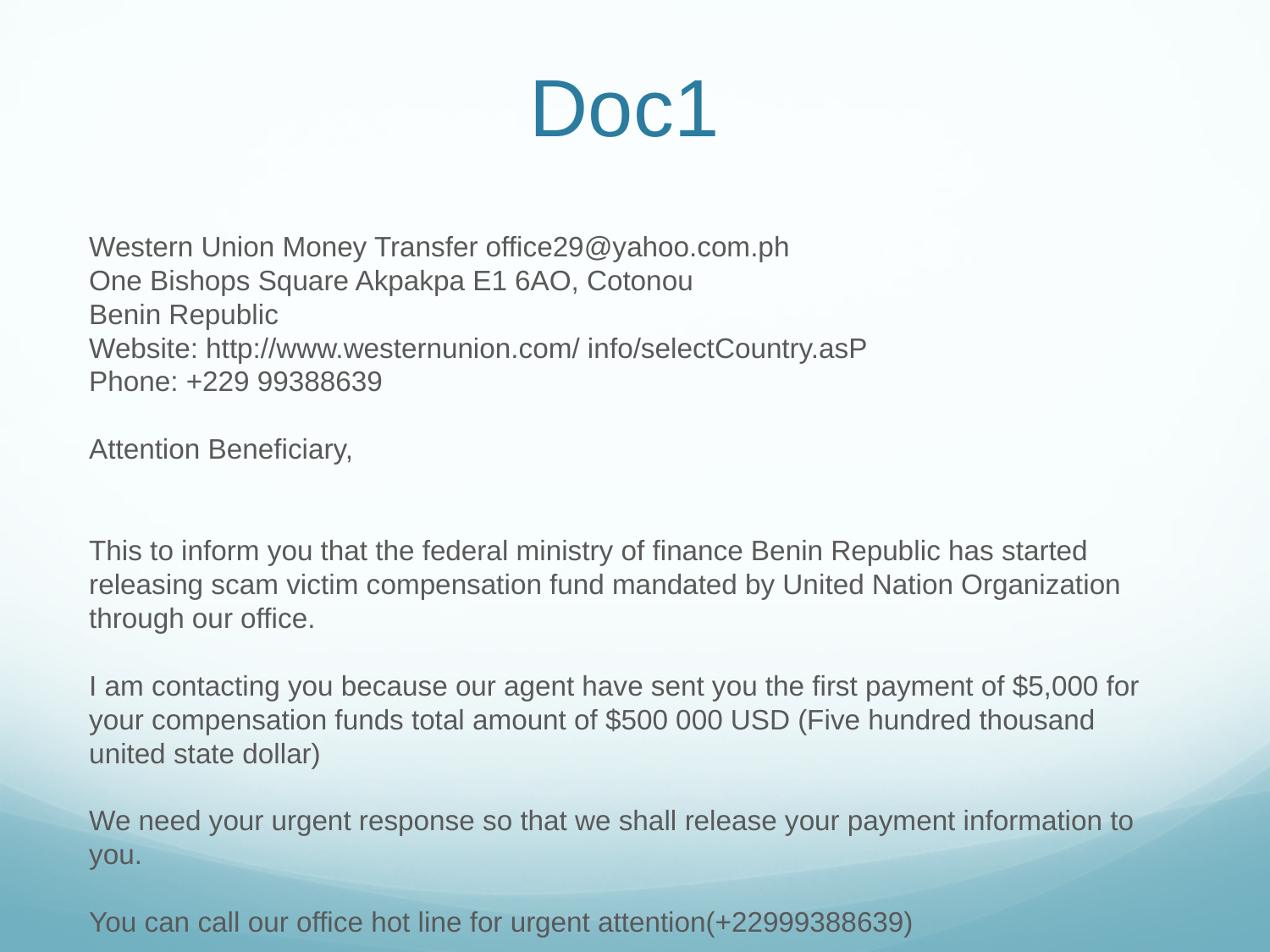

# Doc1
Western Union Money Transfer office29@yahoo.com.ph
One Bishops Square Akpakpa E1 6AO, Cotonou
Benin Republic
Website: http://www.westernunion.com/ info/selectCountry.asP
Phone: +229 99388639
Attention Beneficiary,
This to inform you that the federal ministry of finance Benin Republic has started releasing scam victim compensation fund mandated by United Nation Organization through our office.
I am contacting you because our agent have sent you the first payment of $5,000 for your compensation funds total amount of $500 000 USD (Five hundred thousand united state dollar)
We need your urgent response so that we shall release your payment information to you.
You can call our office hot line for urgent attention(+22999388639)